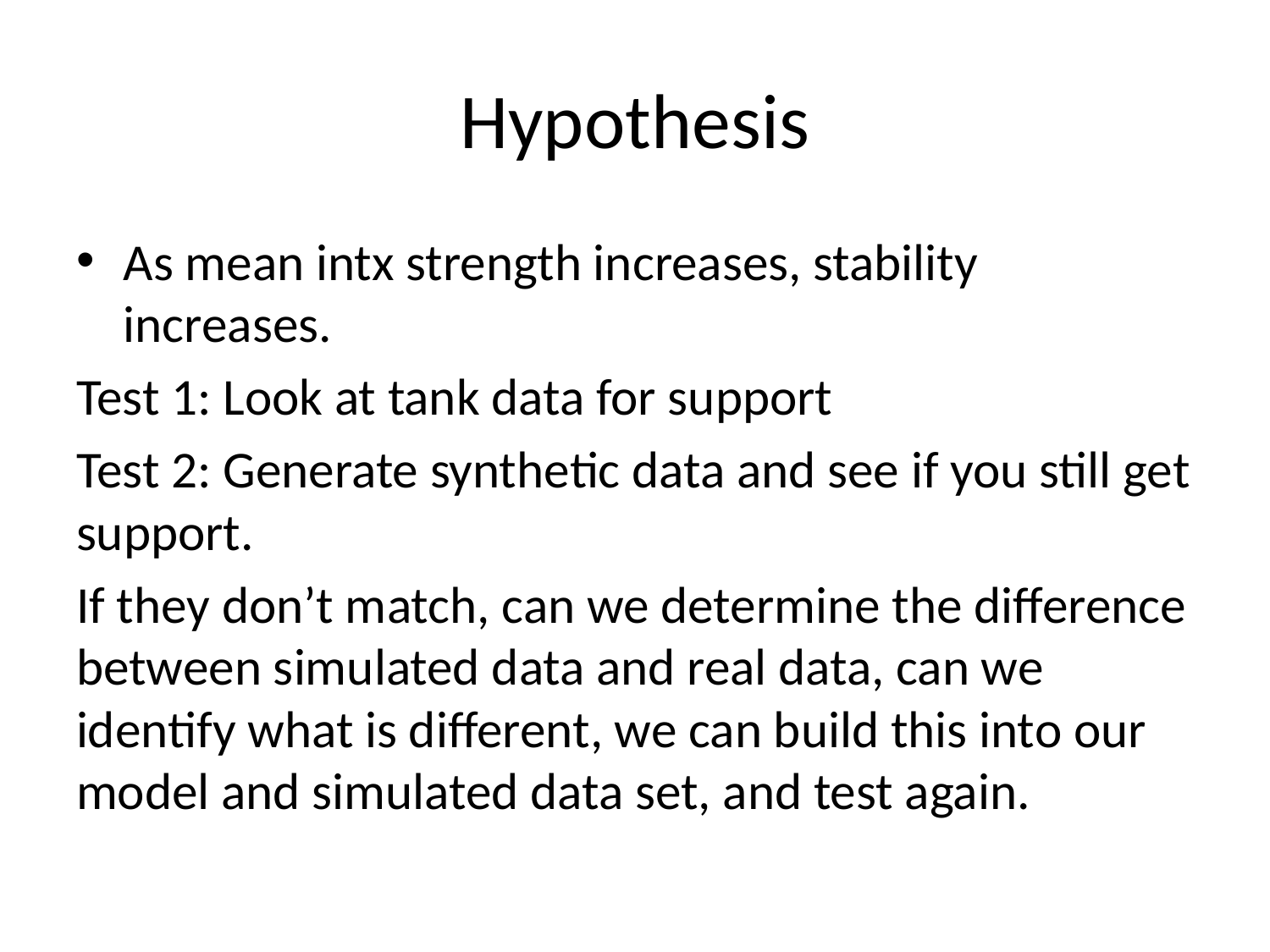

# Hypothesis
As mean intx strength increases, stability increases.
Test 1: Look at tank data for support
Test 2: Generate synthetic data and see if you still get support.
If they don’t match, can we determine the difference between simulated data and real data, can we identify what is different, we can build this into our model and simulated data set, and test again.